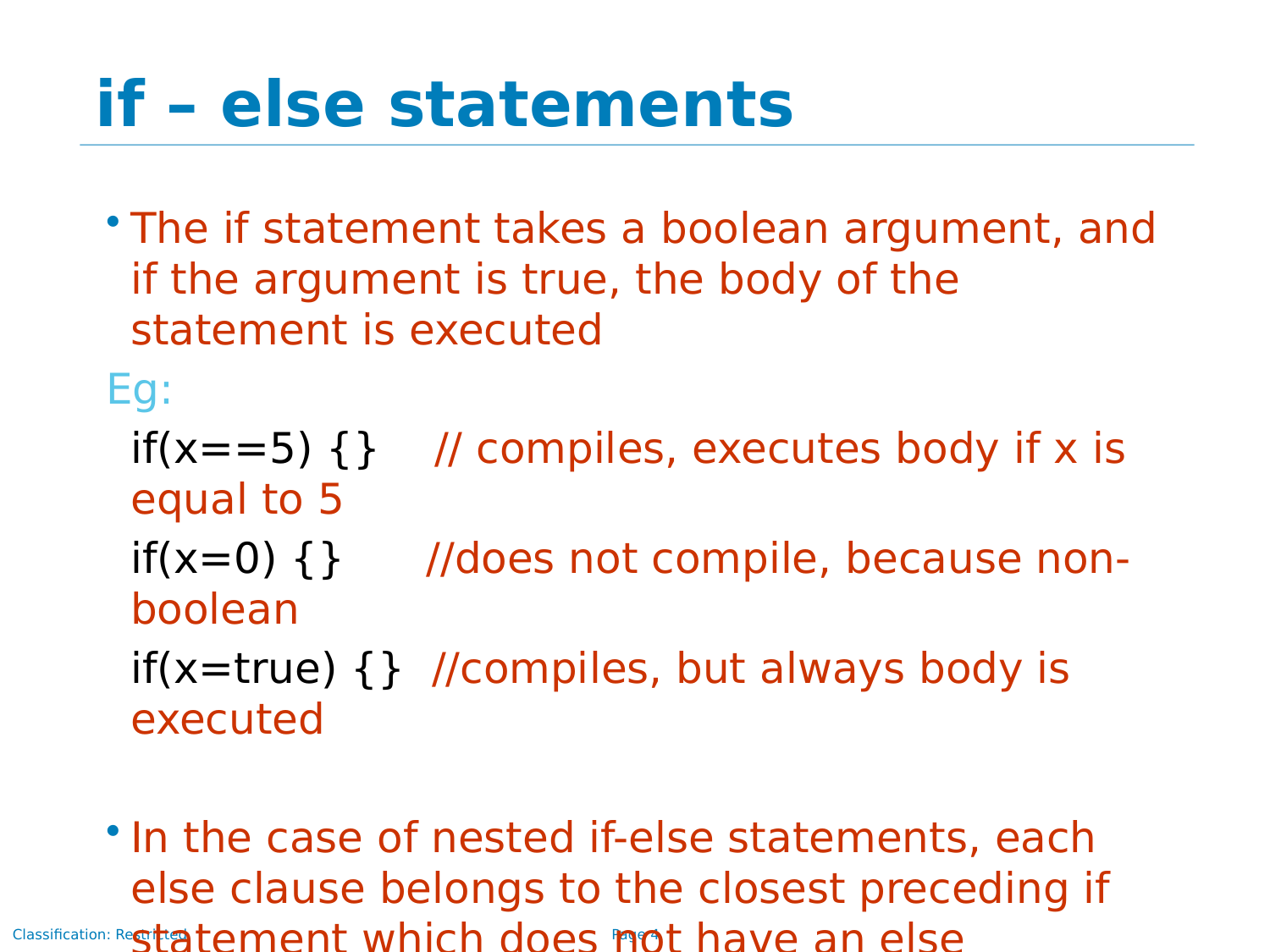

# if – else statements
The if statement takes a boolean argument, and if the argument is true, the body of the statement is executed
Eg:
	if(x==5) {}    // compiles, executes body if x is equal to 5
	if(x=0) {}      //does not compile, because non-boolean
	if(x=true) {}  //compiles, but always body is executed

In the case of nested if-else statements, each else clause belongs to the closest preceding if statement which does not have an else